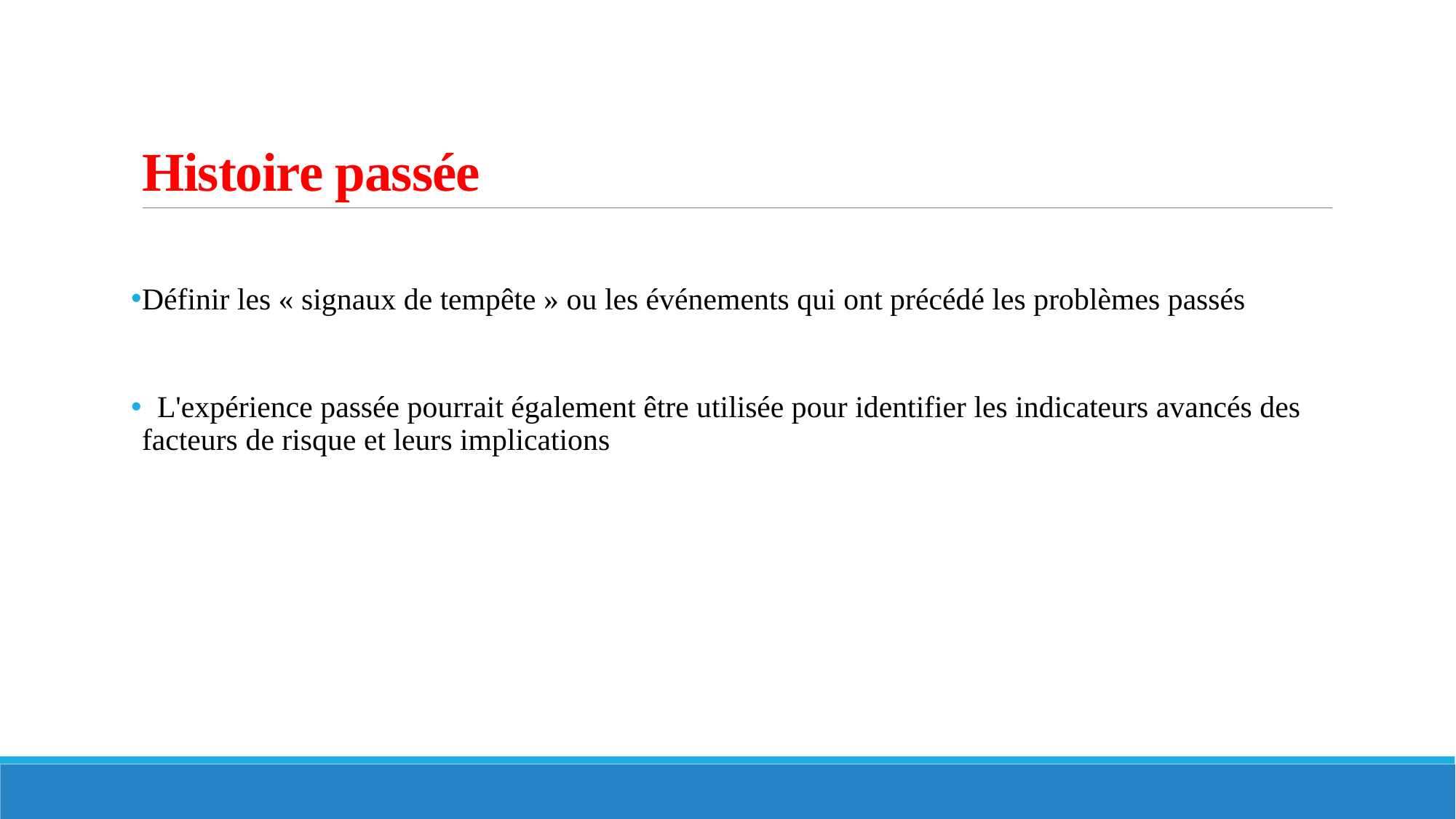

# Histoire passée

Définir les « signaux de tempête » ou les événements qui ont précédé les problèmes passés

  L'expérience passée pourrait également être utilisée pour identifier les indicateurs avancés des facteurs de risque et leurs implications